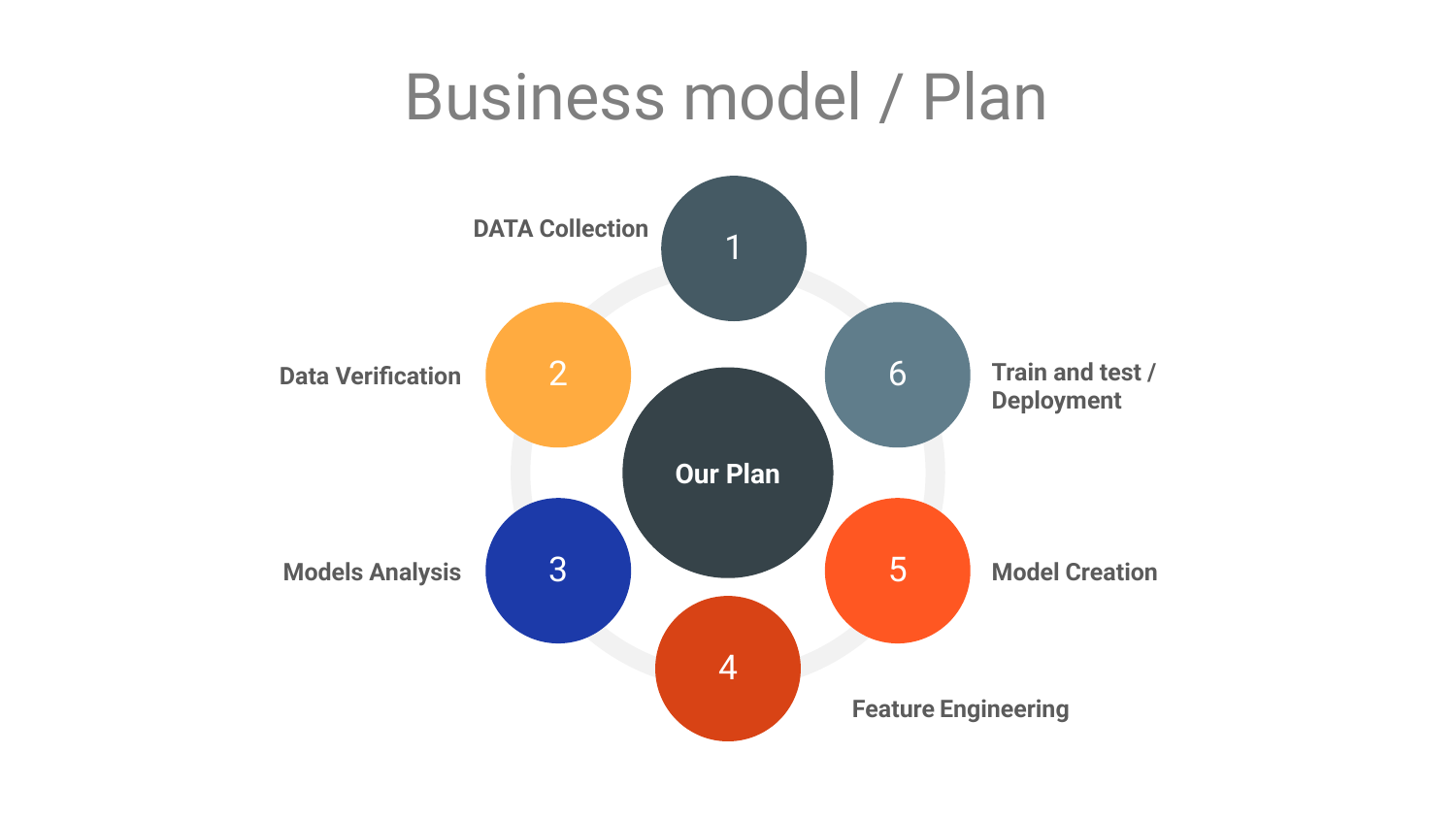

# Business model / Plan
1
DATA Collection

2
6
Train and test / Deployment
Data Verification

Our Plan
3
5
Models Analysis
Model Creation
4
Feature Engineering